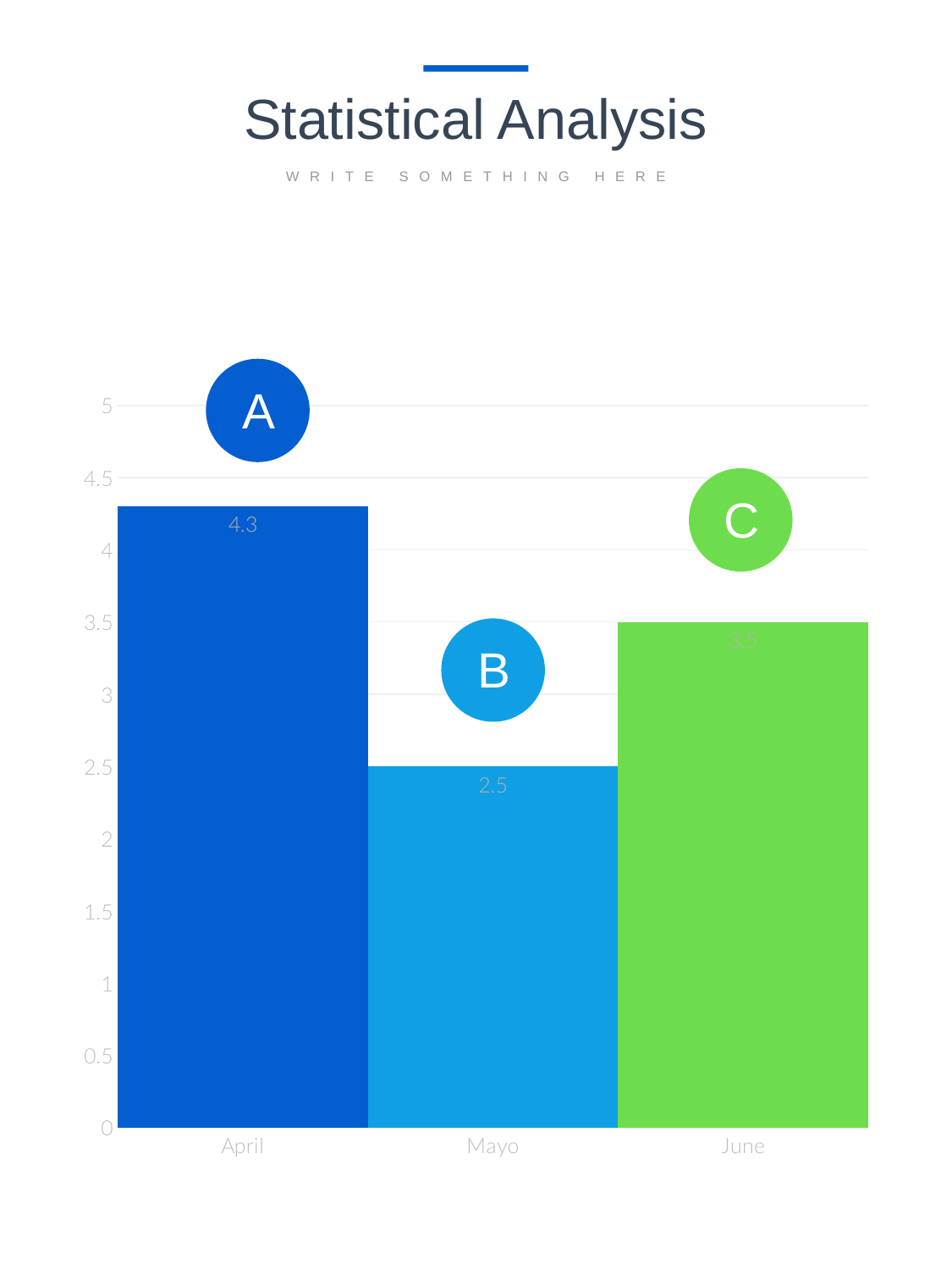

Statistical Analysis
WRITE SOMETHING HERE

A

### Chart

| Category | Series 1 |
|---|---|
| April | 4.3 |
| Mayo | 2.5 |
| June | 3.5 |
C

B